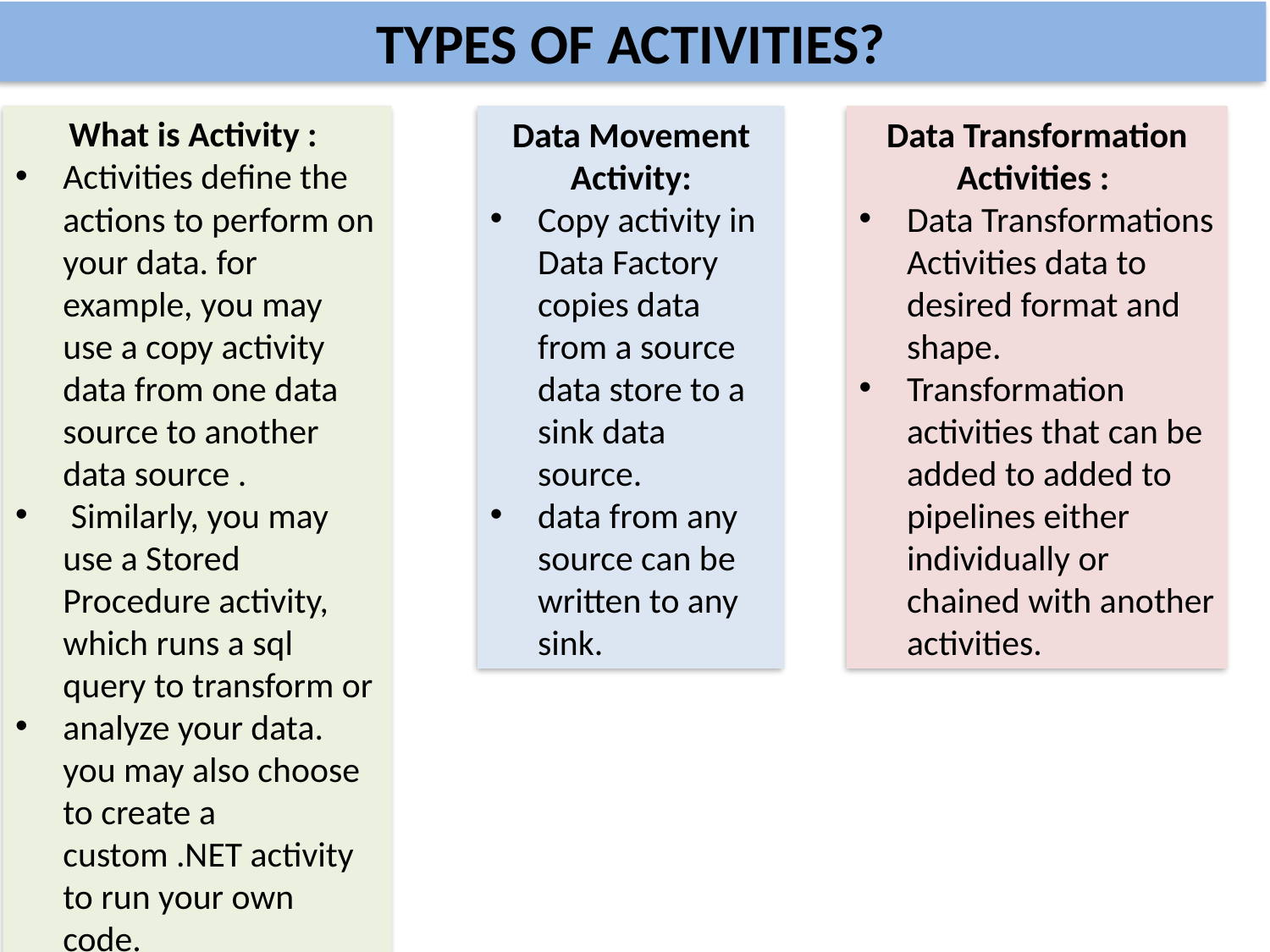

TYPES OF ACTIVITIES?
What is Activity :
Activities define the actions to perform on your data. for example, you may use a copy activity data from one data source to another data source .
 Similarly, you may use a Stored Procedure activity, which runs a sql query to transform or
analyze your data. you may also choose to create a custom .NET activity to run your own code.
Data Movement Activity:
Copy activity in Data Factory copies data from a source data store to a sink data source.
data from any source can be written to any sink.
Data Transformation Activities :
Data Transformations Activities data to desired format and shape.
Transformation activities that can be added to added to pipelines either individually or chained with another activities.